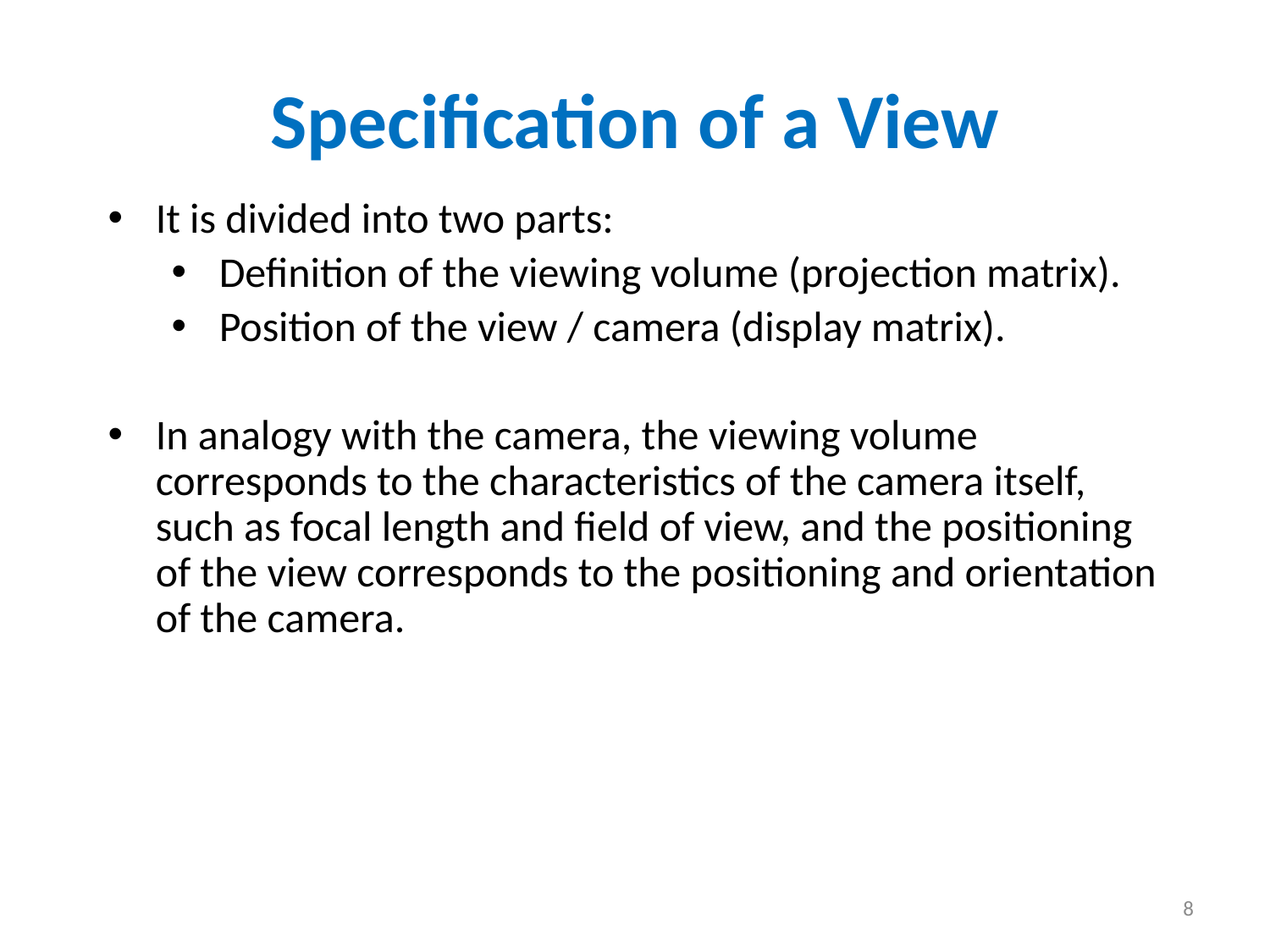

Specification of a View
It is divided into two parts:
Definition of the viewing volume (projection matrix).
Position of the view / camera (display matrix).

In analogy with the camera, the viewing volume corresponds to the characteristics of the camera itself, such as focal length and field of view, and the positioning of the view corresponds to the positioning and orientation of the camera.
8